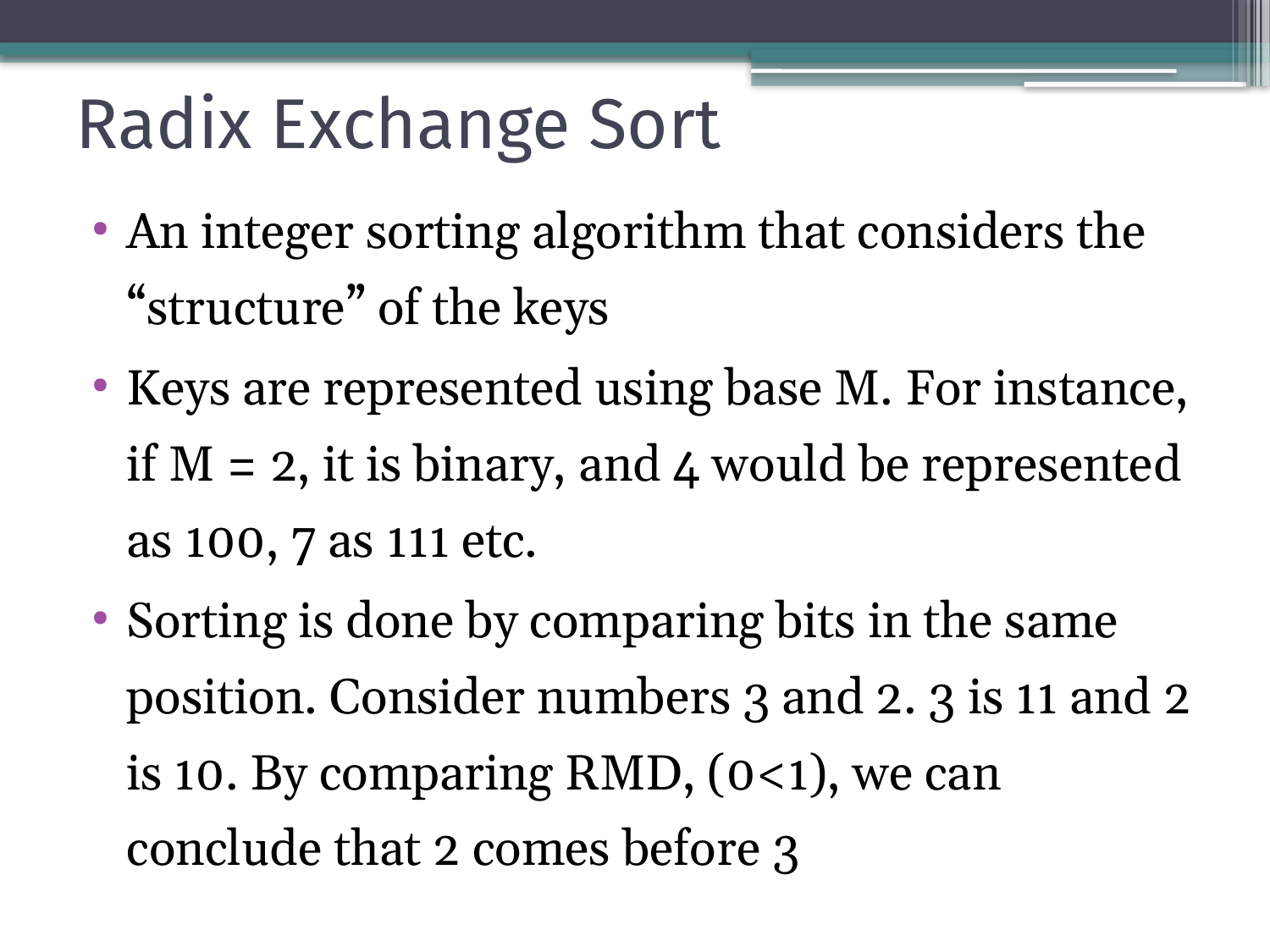

# Radix Exchange Sort
An integer sorting algorithm that considers the “structure” of the keys
Keys are represented using base M. For instance, if M = 2, it is binary, and 4 would be represented as 100, 7 as 111 etc.
Sorting is done by comparing bits in the same position. Consider numbers 3 and 2. 3 is 11 and 2 is 10. By comparing RMD, (0<1), we can conclude that 2 comes before 3